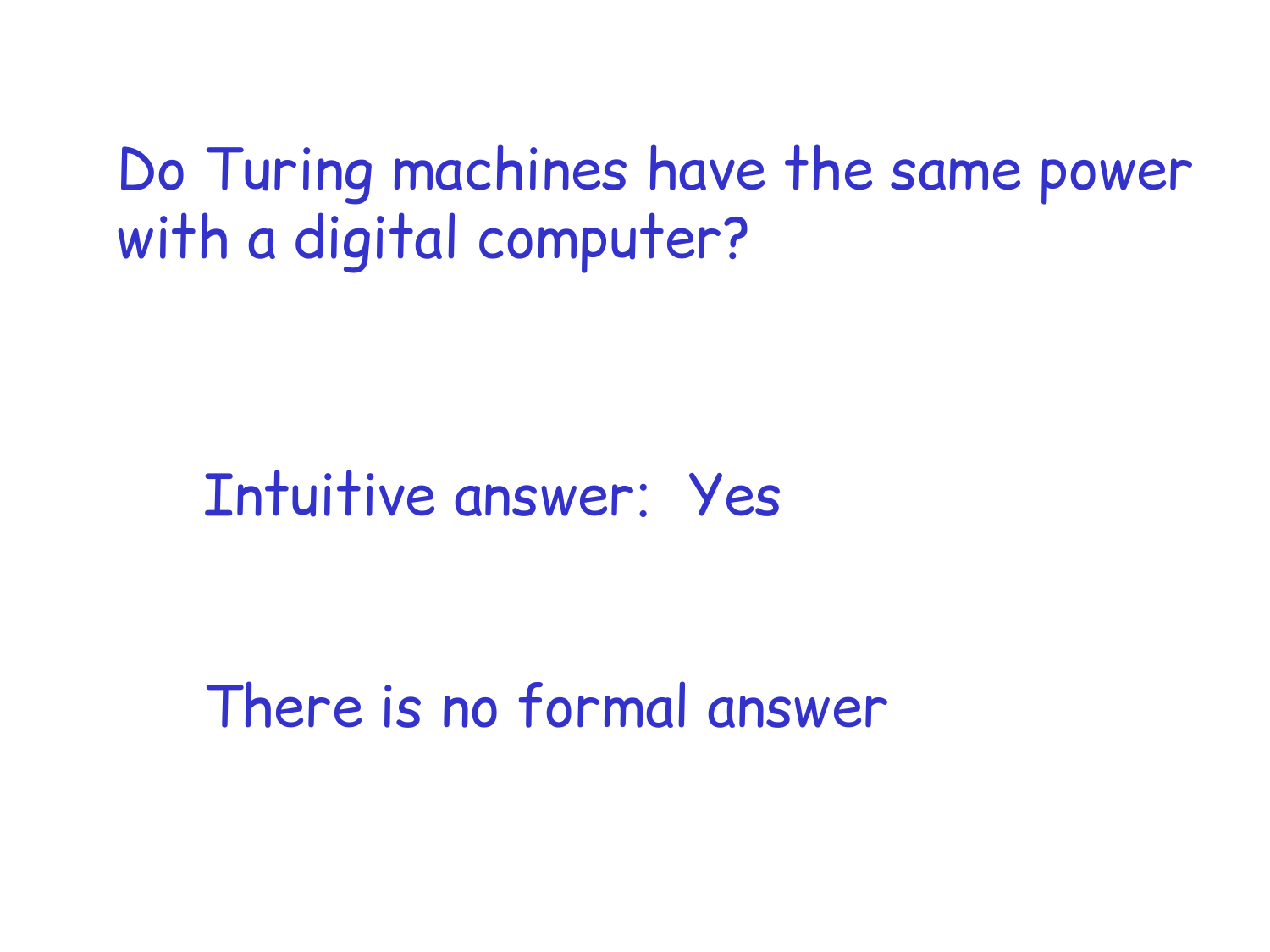

# Do Turing machines have the same power with a digital computer?
Intuitive answer:	Yes

There is no formal answer